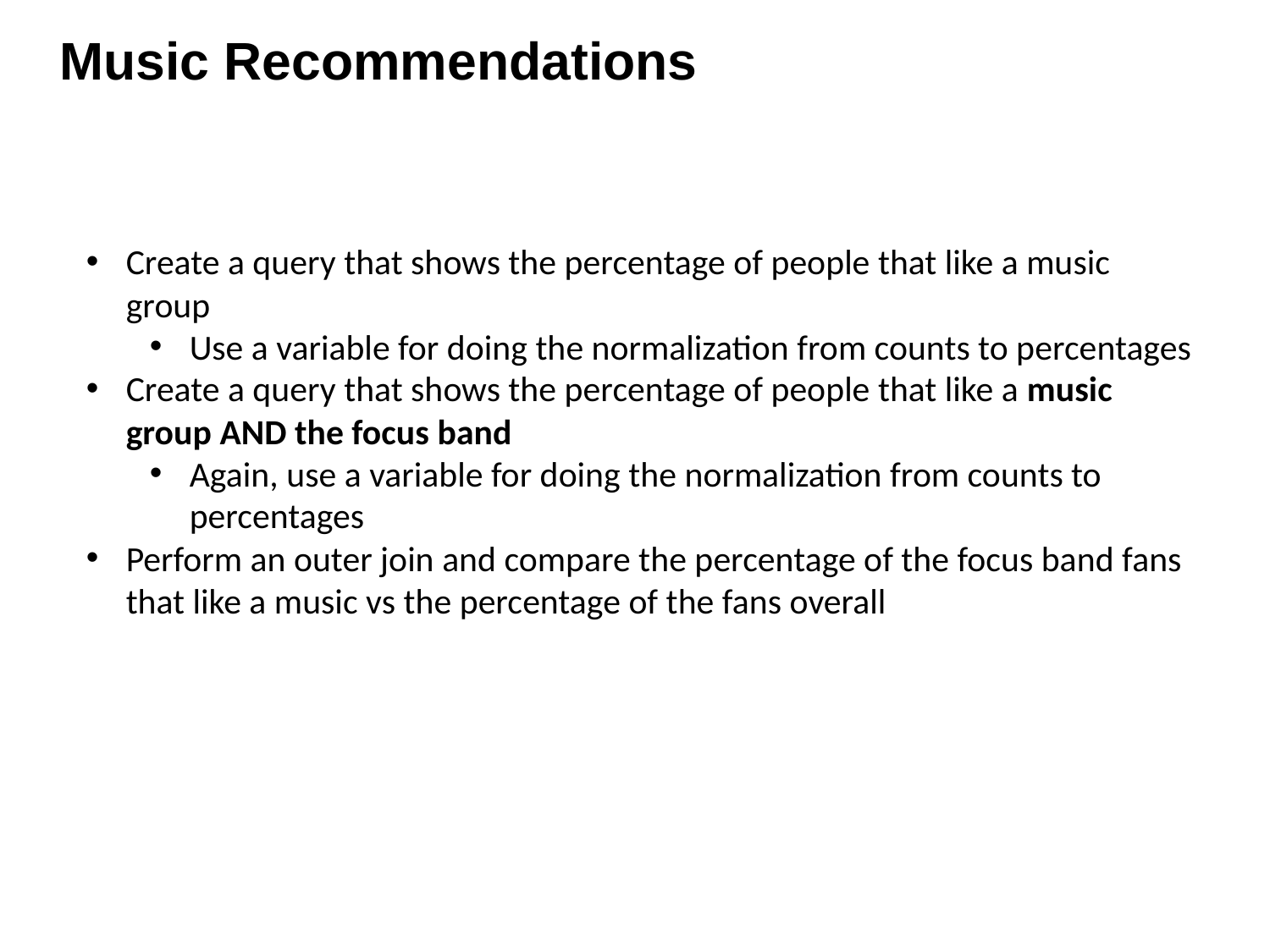

Music Recommendations

Create a query that shows the percentage of people that like a music group
Use a variable for doing the normalization from counts to percentages
Create a query that shows the percentage of people that like a music group AND the focus band
Again, use a variable for doing the normalization from counts to percentages
Perform an outer join and compare the percentage of the focus band fans that like a music vs the percentage of the fans overall